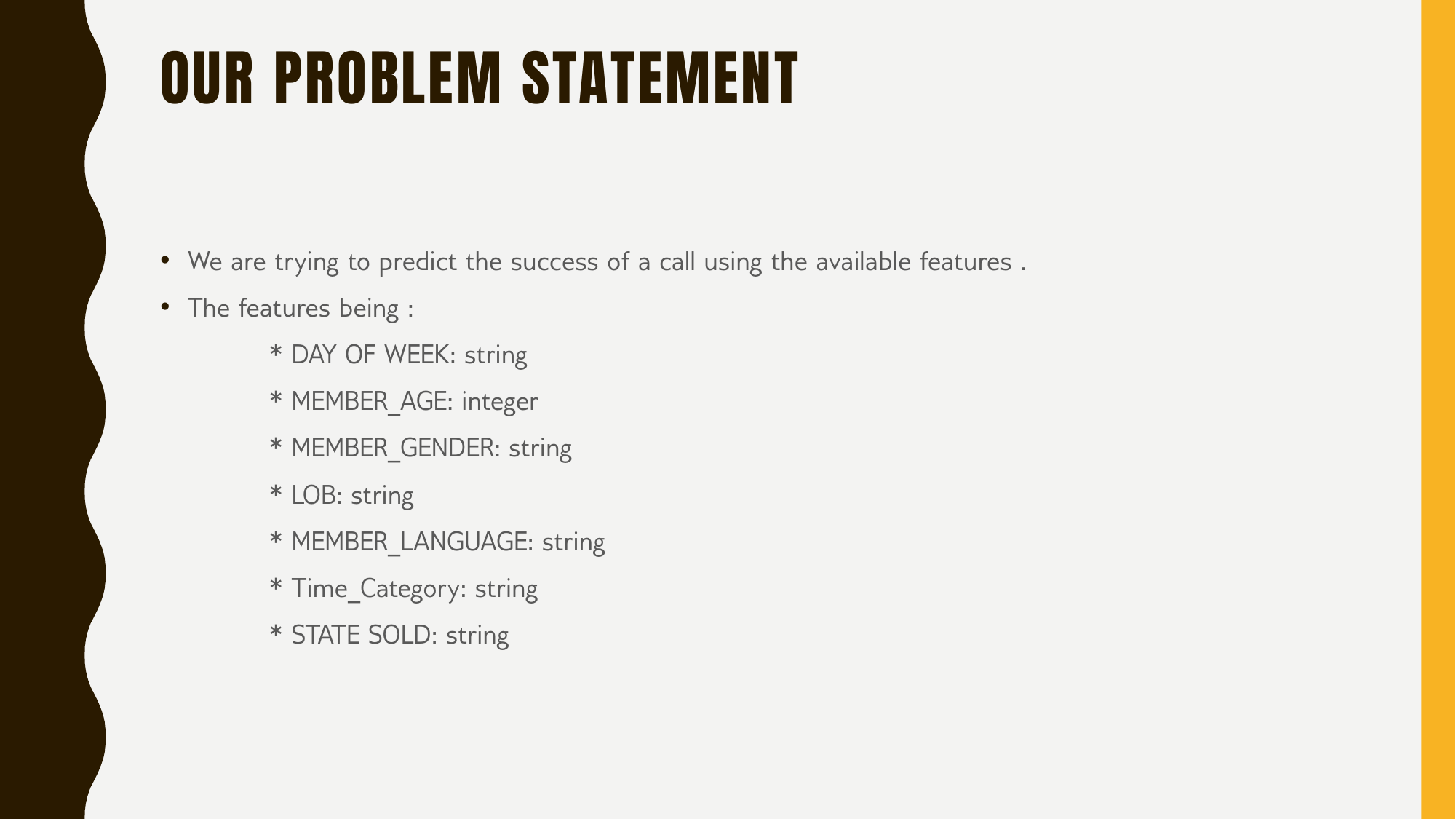

# Our Problem Statement
We are trying to predict the success of a call using the available features .
The features being :
	* DAY OF WEEK: string
	* MEMBER_AGE: integer
	* MEMBER_GENDER: string
	* LOB: string
	* MEMBER_LANGUAGE: string
	* Time_Category: string
	* STATE SOLD: string